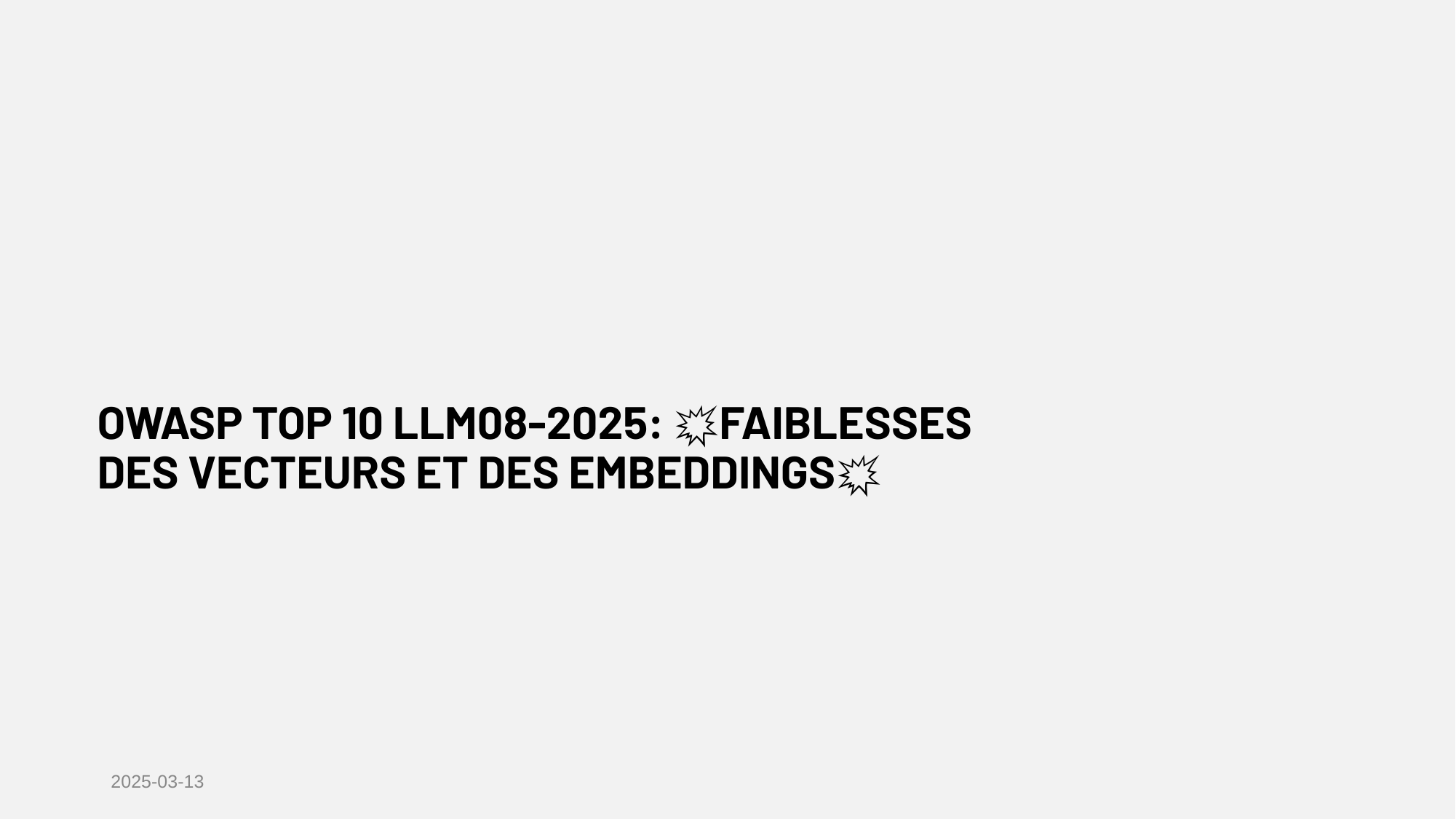

# OWASP Top 10 LLM08-2025: 💥Faiblesses des Vecteurs et des Embeddings💥
2025-03-13